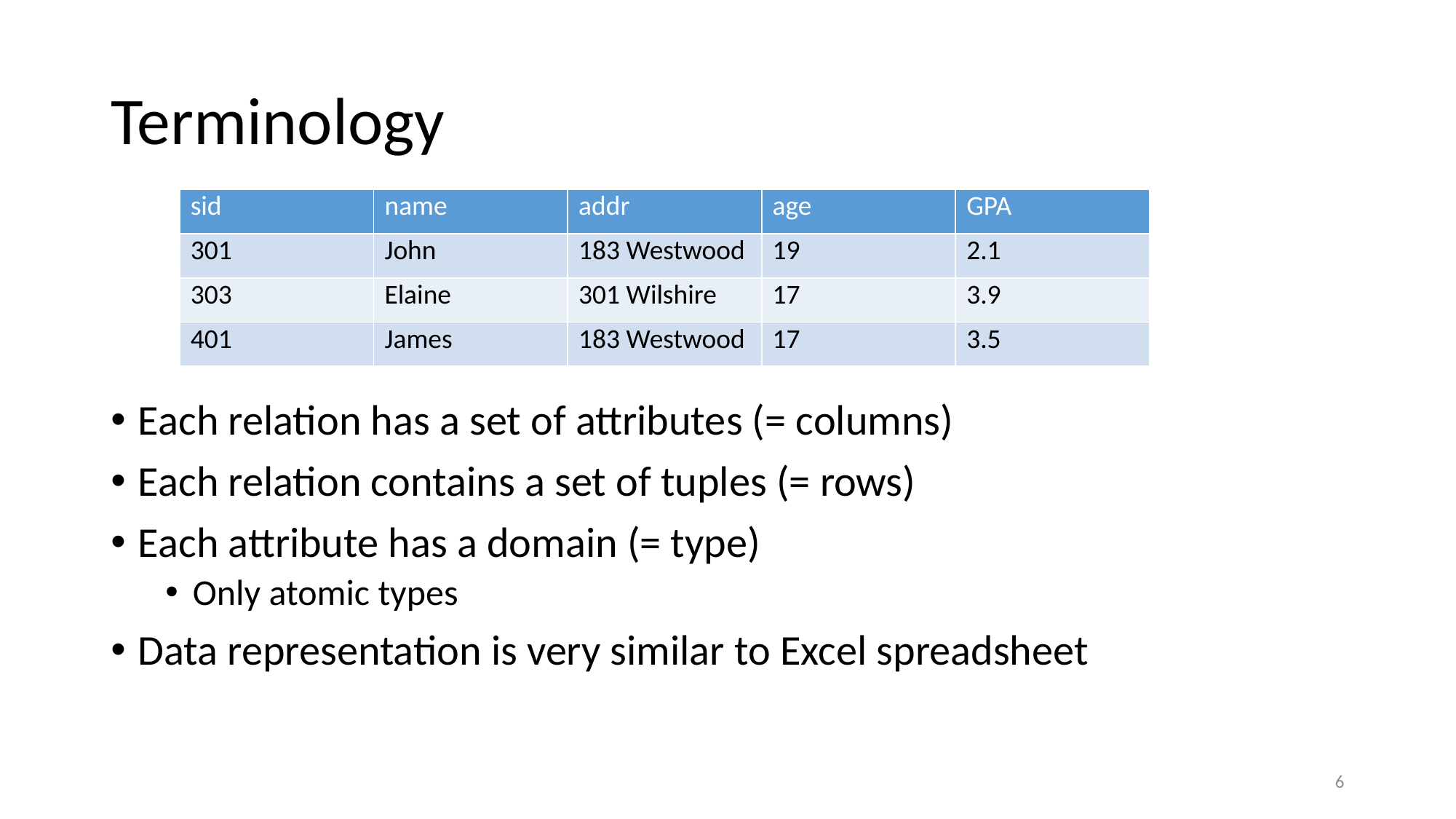

# Terminology
| sid | name | addr | age | GPA |
| --- | --- | --- | --- | --- |
| 301 | John | 183 Westwood | 19 | 2.1 |
| 303 | Elaine | 301 Wilshire | 17 | 3.9 |
| 401 | James | 183 Westwood | 17 | 3.5 |
Each relation has a set of attributes (= columns)
Each relation contains a set of tuples (= rows)
Each attribute has a domain (= type)
Only atomic types
Data representation is very similar to Excel spreadsheet
6